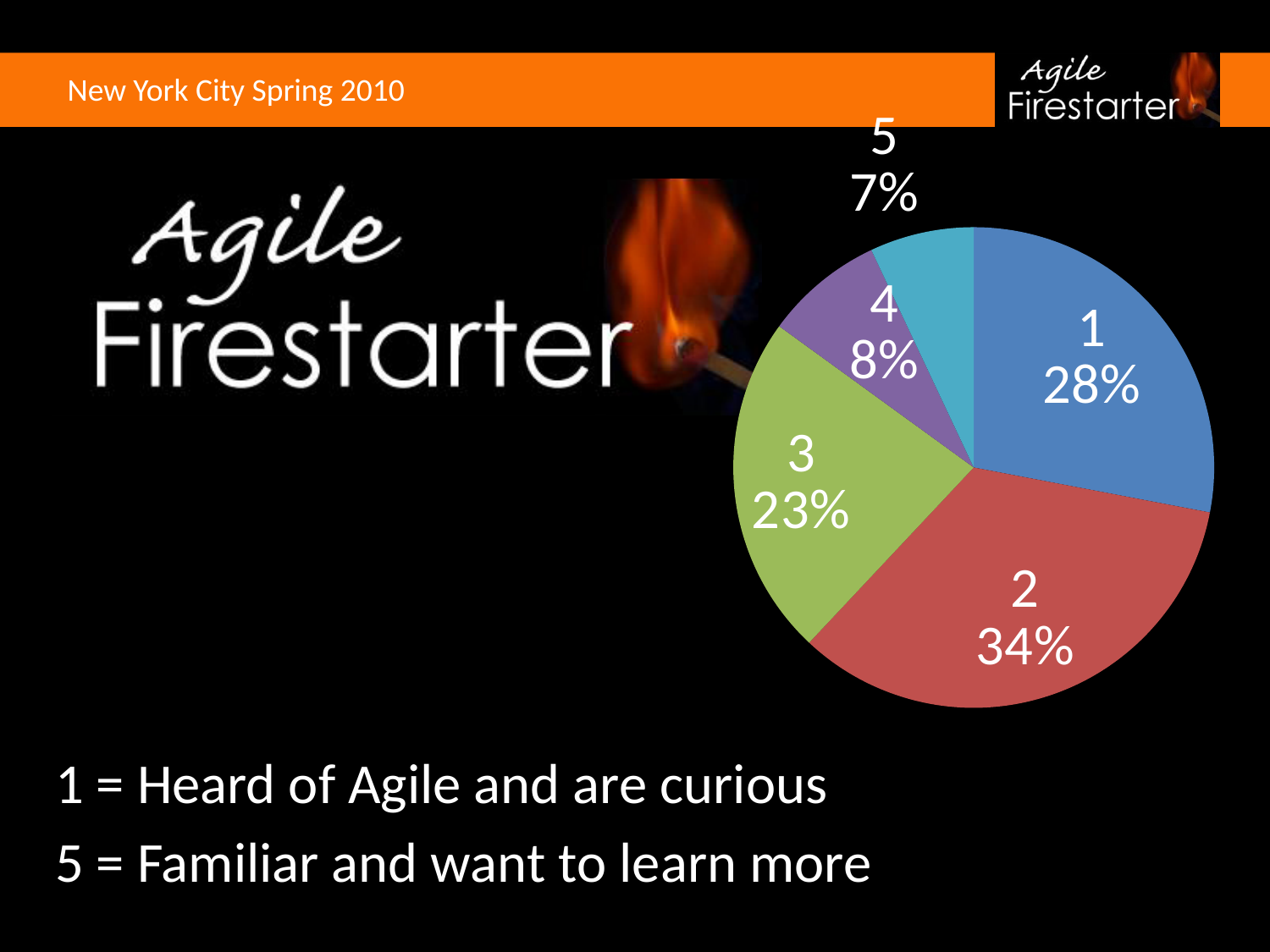

### Chart

| Category | Responses |
|---|---|
| 1 | 0.2800000000000001 |
| 2 | 0.34000000000000025 |
| 3 | 0.23 |
| 4 | 0.08000000000000006 |
| 5 | 0.07000000000000003 |
1 = Heard of Agile and are curious
5 = Familiar and want to learn more